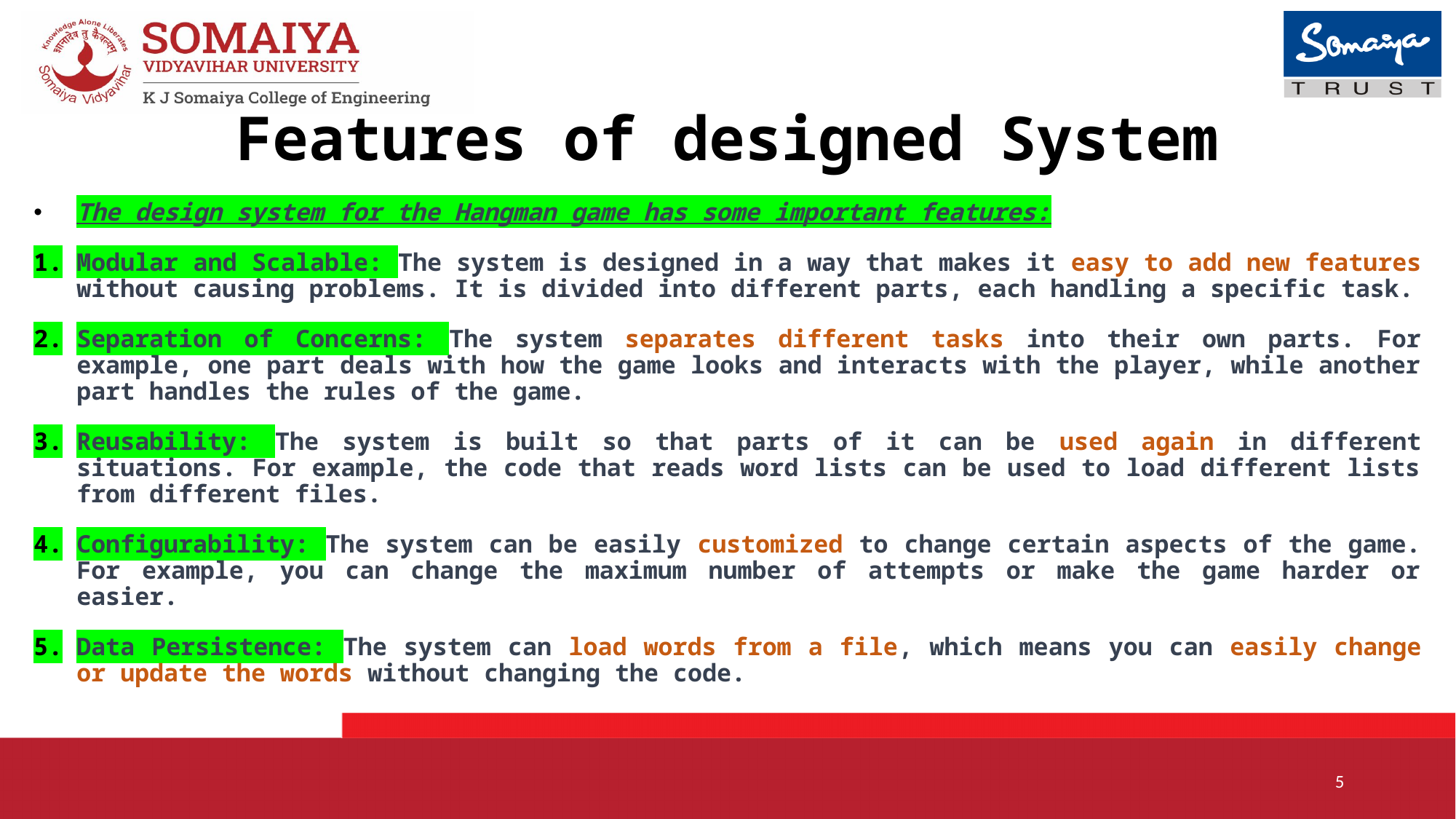

# Features of designed System
The design system for the Hangman game has some important features:
Modular and Scalable: The system is designed in a way that makes it easy to add new features without causing problems. It is divided into different parts, each handling a specific task.
Separation of Concerns: The system separates different tasks into their own parts. For example, one part deals with how the game looks and interacts with the player, while another part handles the rules of the game.
Reusability: The system is built so that parts of it can be used again in different situations. For example, the code that reads word lists can be used to load different lists from different files.
Configurability: The system can be easily customized to change certain aspects of the game. For example, you can change the maximum number of attempts or make the game harder or easier.
Data Persistence: The system can load words from a file, which means you can easily change or update the words without changing the code.

5